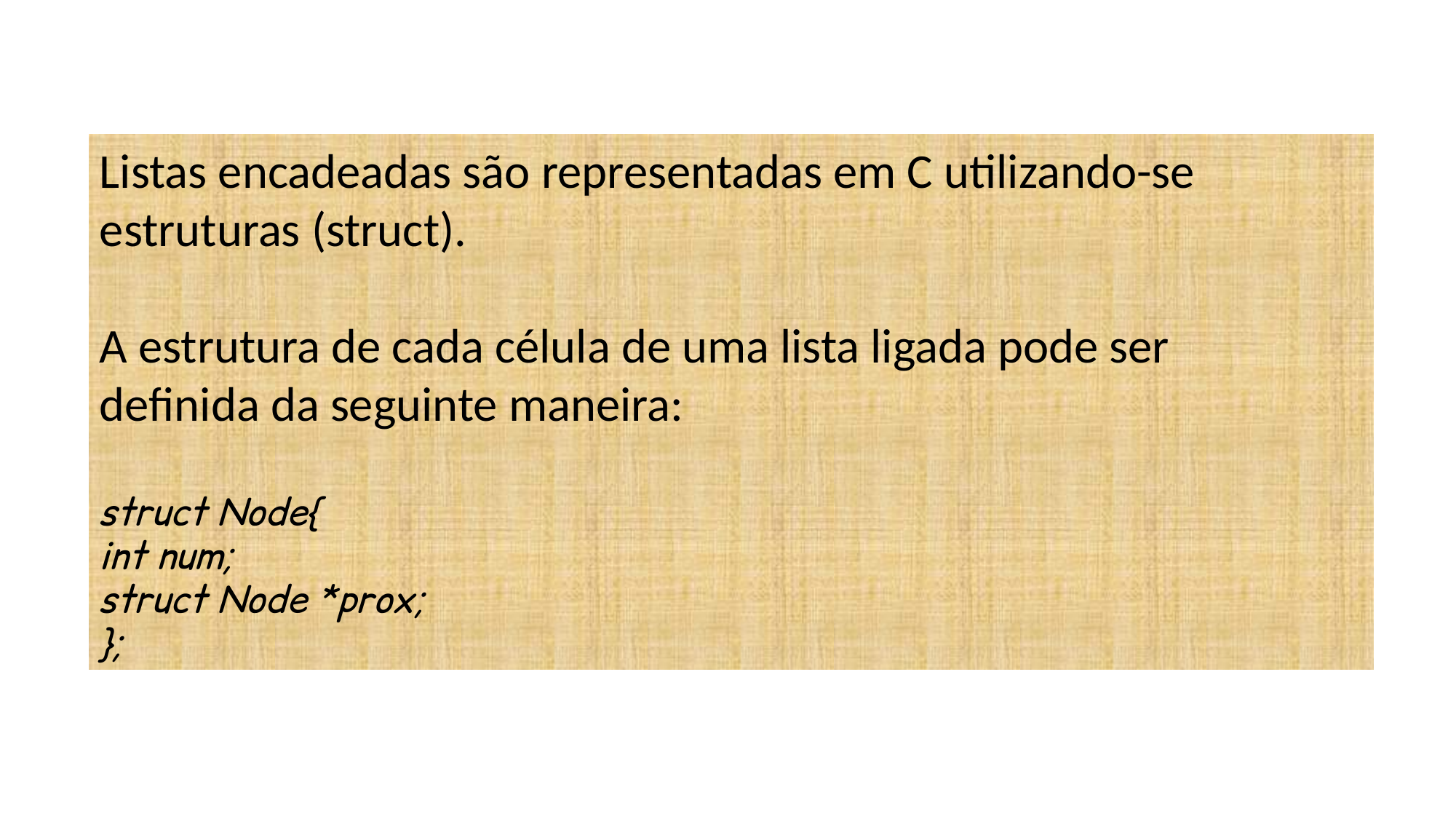

Listas encadeadas são representadas em C utilizando-se estruturas (struct).

A estrutura de cada célula de uma lista ligada pode ser
definida da seguinte maneira:

struct Node{
int num;
struct Node *prox;
};